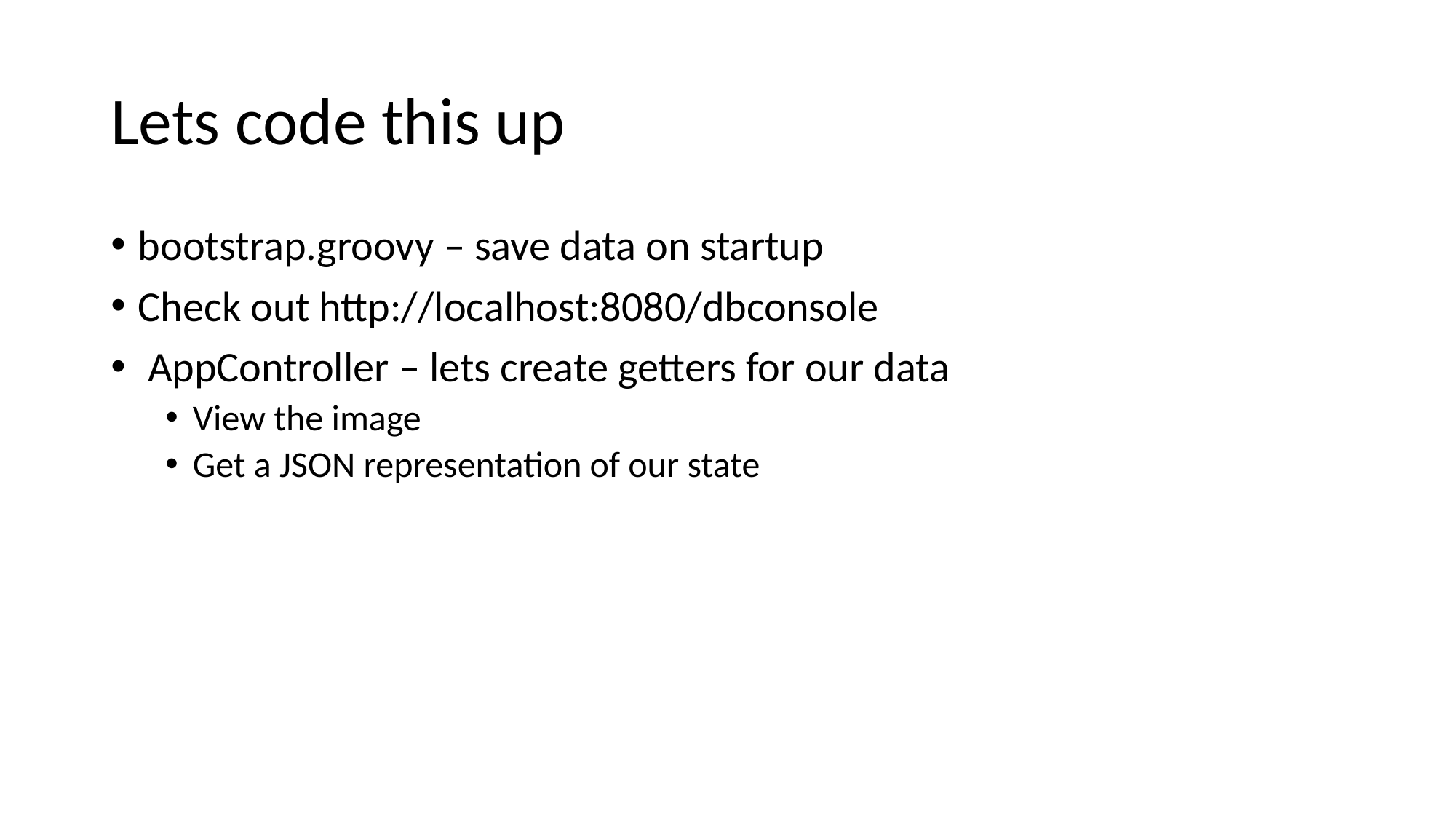

# Lets code this up
bootstrap.groovy – save data on startup
Check out http://localhost:8080/dbconsole
 AppController – lets create getters for our data
View the image
Get a JSON representation of our state